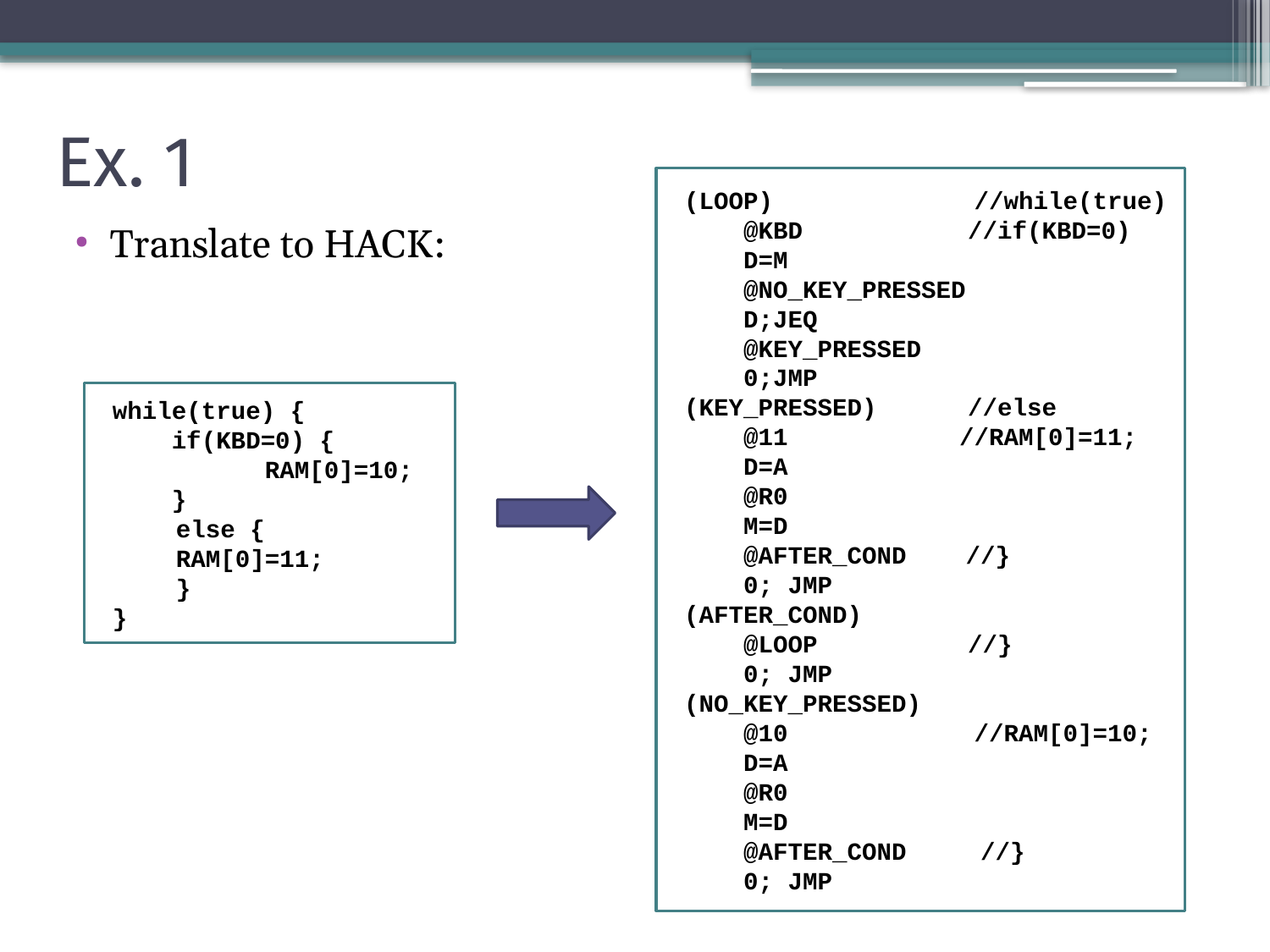

# Ex. 1
(LOOP)	           //while(true)
    @KBD		  //if(KBD=0)
    D=M
    @NO_KEY_PRESSED
    D;JEQ
    @KEY_PRESSED
    0;JMP
(KEY_PRESSED)	  //else
    @11	          //RAM[0]=11;
    D=A
    @R0
    M=D
    @AFTER_COND    //}
    0; JMP
(AFTER_COND)
    @LOOP	  //}
    0; JMP
(NO_KEY_PRESSED)
    @10	           //RAM[0]=10;
    D=A
    @R0
    M=D
    @AFTER_COND     //}
    0; JMP
Translate to HACK:

while(true) {
    if(KBD=0) {
      RAM[0]=10;
    }
else {		  RAM[0]=11;
}
}